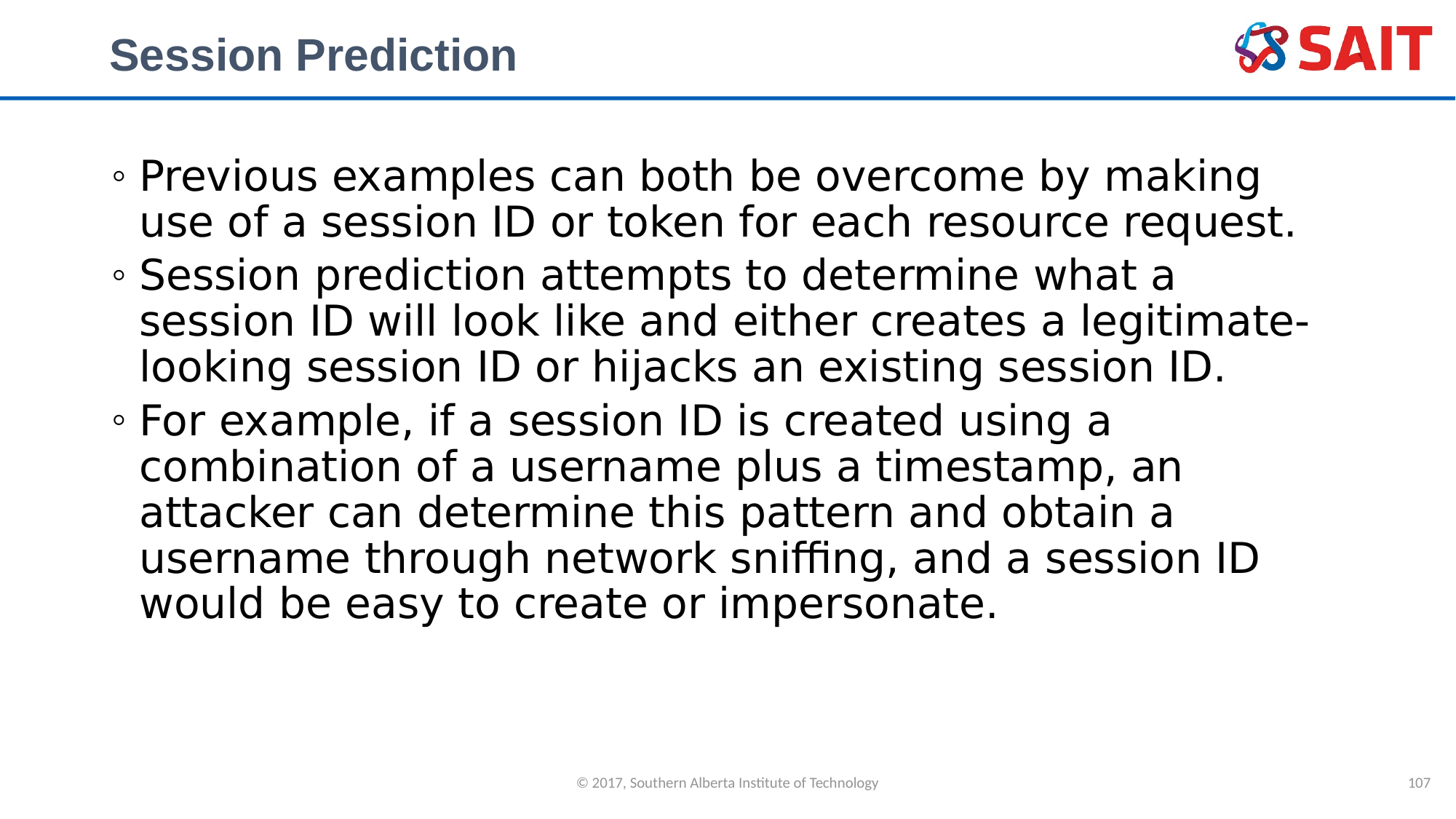

# Session Prediction
Previous examples can both be overcome by making use of a session ID or token for each resource request.
Session prediction attempts to determine what a session ID will look like and either creates a legitimate-looking session ID or hijacks an existing session ID.
For example, if a session ID is created using a combination of a username plus a timestamp, an attacker can determine this pattern and obtain a username through network sniffing, and a session ID would be easy to create or impersonate.